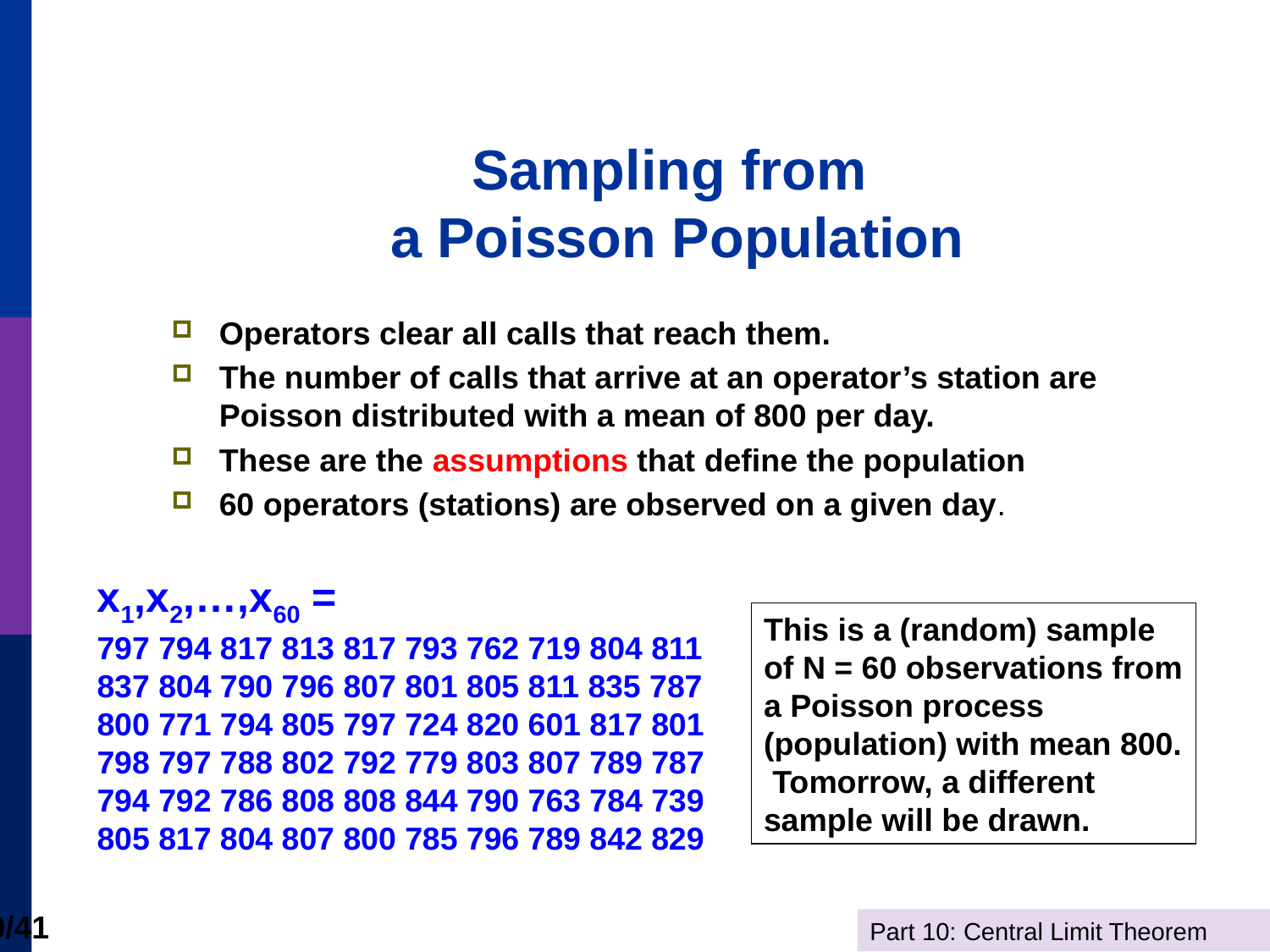

# Sampling from a Poisson Population
Operators clear all calls that reach them.
The number of calls that arrive at an operator’s station are Poisson distributed with a mean of 800 per day.
These are the assumptions that define the population
60 operators (stations) are observed on a given day.
x1,x2,…,x60 =
797 794 817 813 817 793 762 719 804 811
837 804 790 796 807 801 805 811 835 787
800 771 794 805 797 724 820 601 817 801
798 797 788 802 792 779 803 807 789 787
794 792 786 808 808 844 790 763 784 739
805 817 804 807 800 785 796 789 842 829
This is a (random) sample of N = 60 observations from a Poisson process (population) with mean 800.  Tomorrow, a different sample will be drawn.